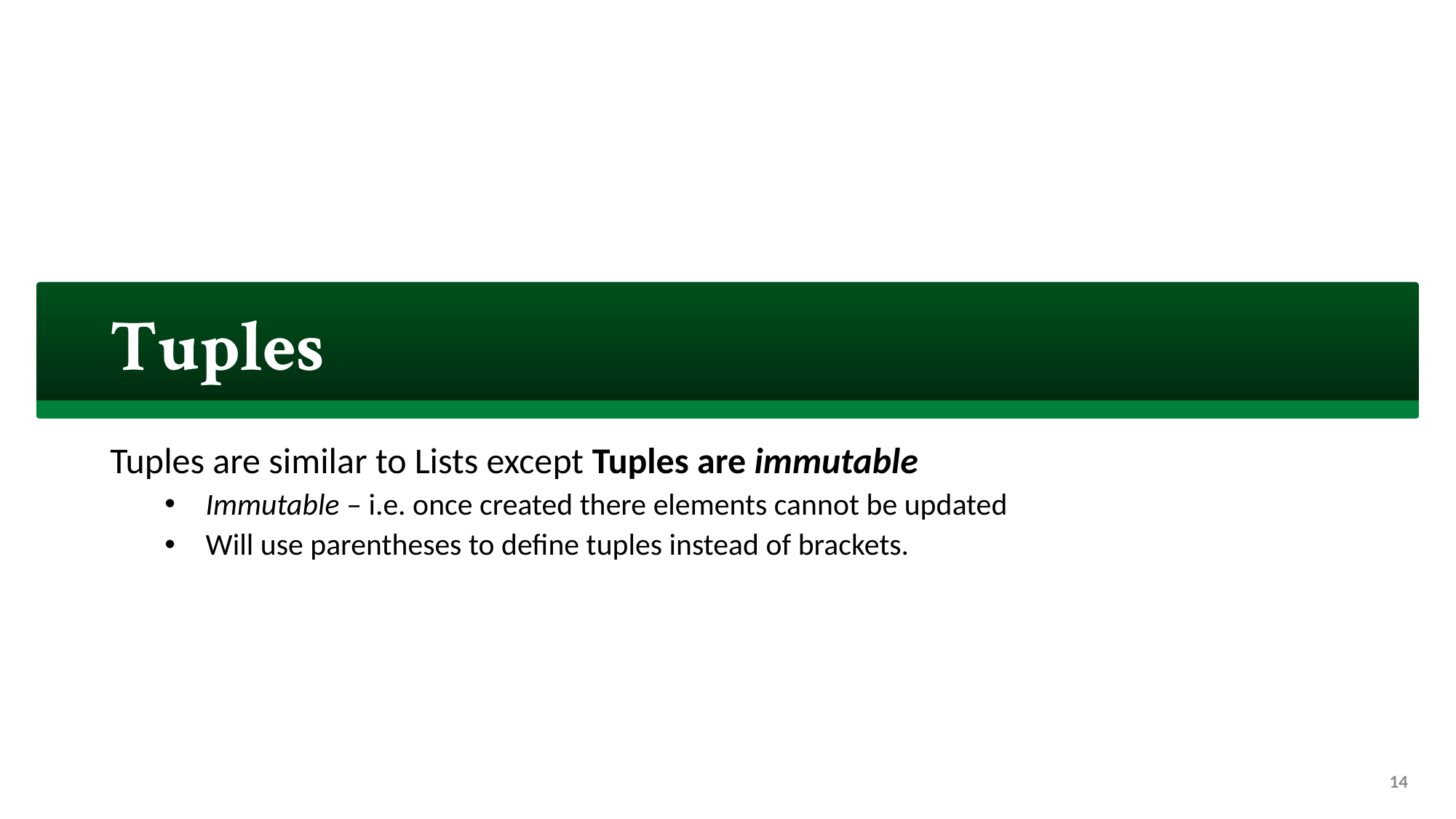

# Tuples
Tuples are similar to Lists except Tuples are immutable
Immutable – i.e. once created there elements cannot be updated
Will use parentheses to define tuples instead of brackets.

14